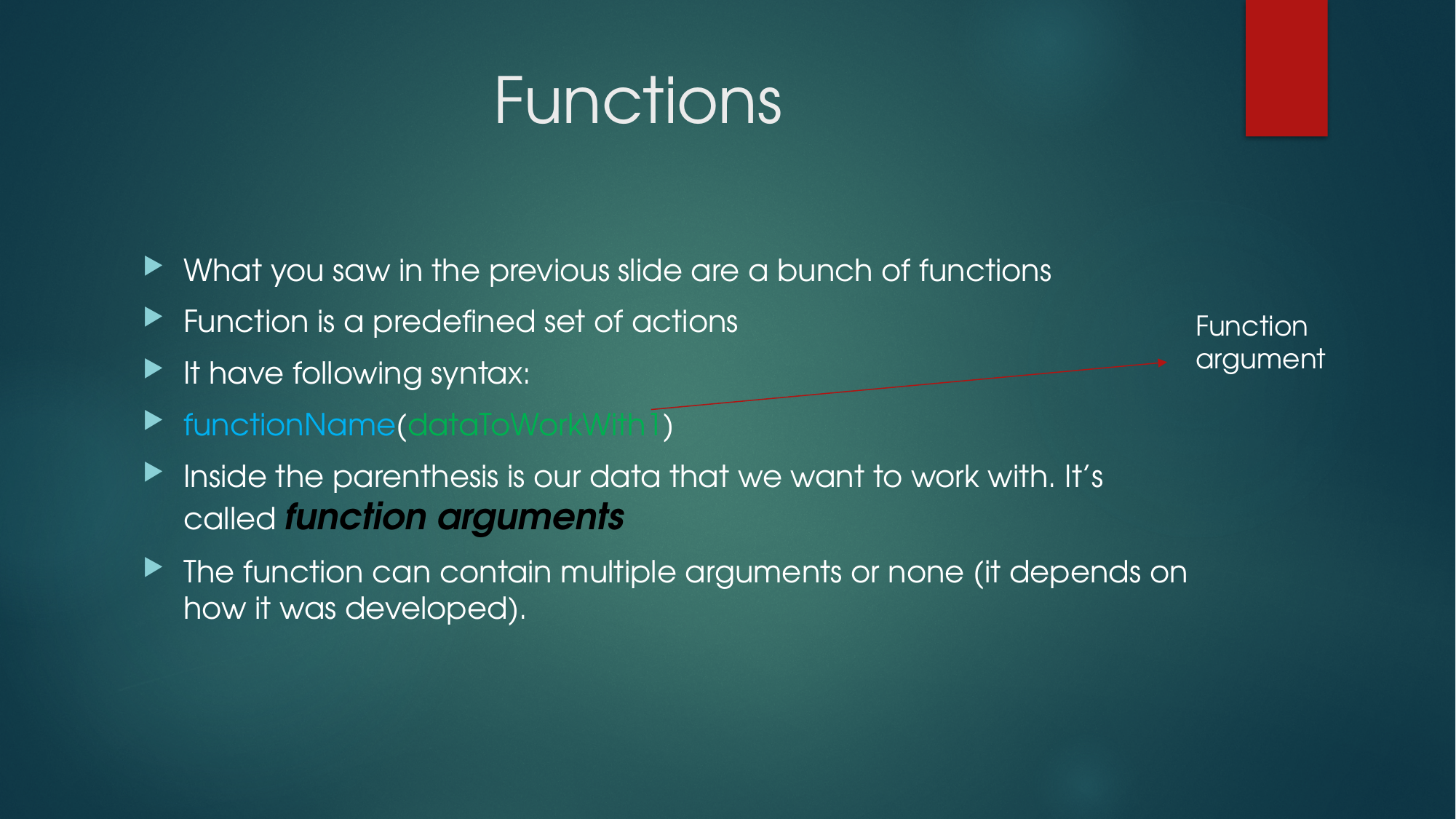

# Functions
What you saw in the previous slide are a bunch of functions
Function is a predefined set of actions
It have following syntax:
functionName(dataToWorkWith1)
Inside the parenthesis is our data that we want to work with. It’s called function arguments
The function can contain multiple arguments or none (it depends on how it was developed).
Function argument